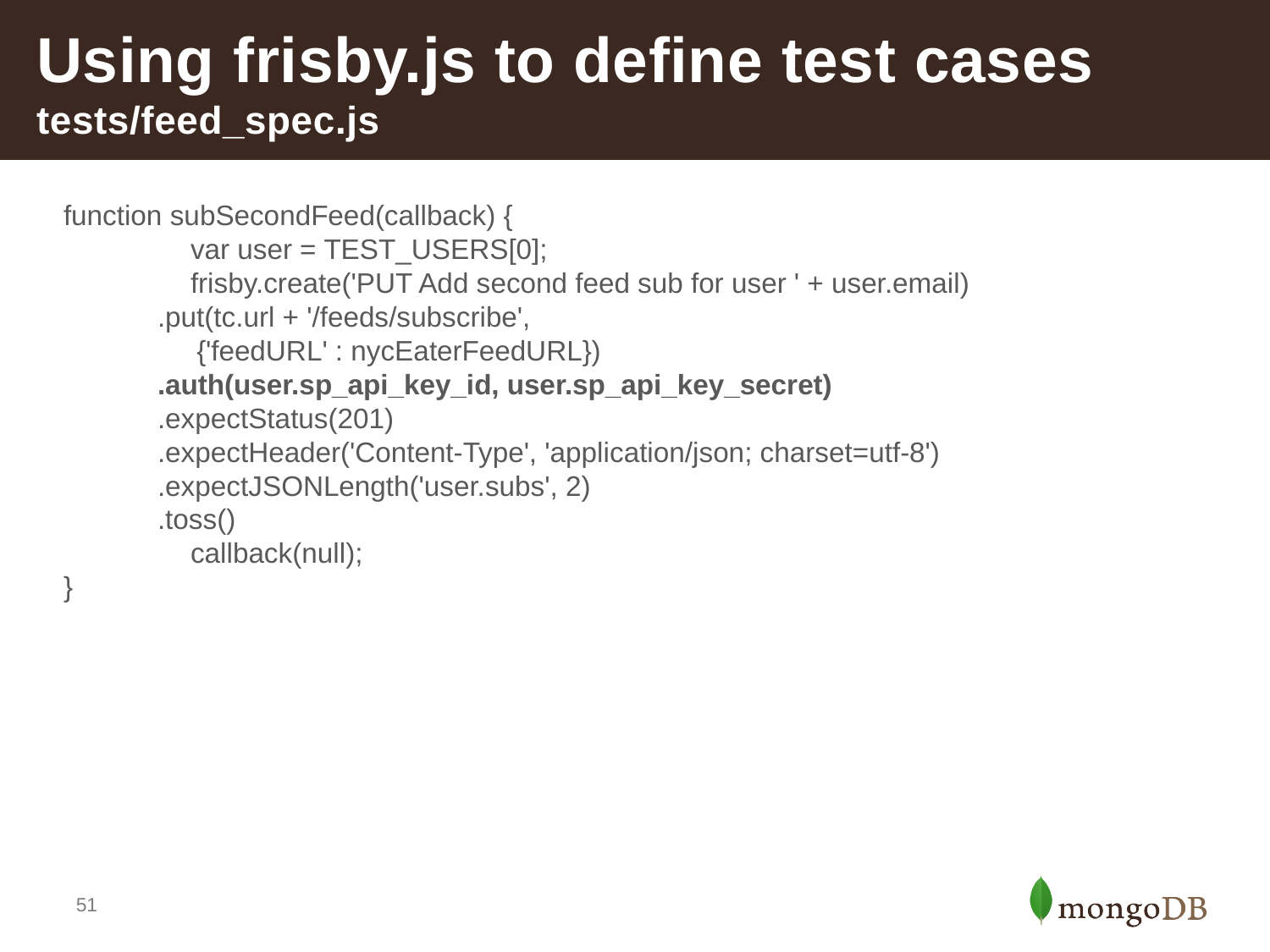

# Using frisby.js to define test cases tests/feed_spec.js
function subSecondFeed(callback) {
	var user = TEST_USERS[0];
	frisby.create('PUT Add second feed sub for user ' + user.email)
            .put(tc.url + '/feeds/subscribe',
                 {'feedURL' : nycEaterFeedURL})
            .auth(user.sp_api_key_id, user.sp_api_key_secret)
            .expectStatus(201)
            .expectHeader('Content-Type', 'application/json; charset=utf-8')
            .expectJSONLength('user.subs', 2)
            .toss()
	callback(null);
}